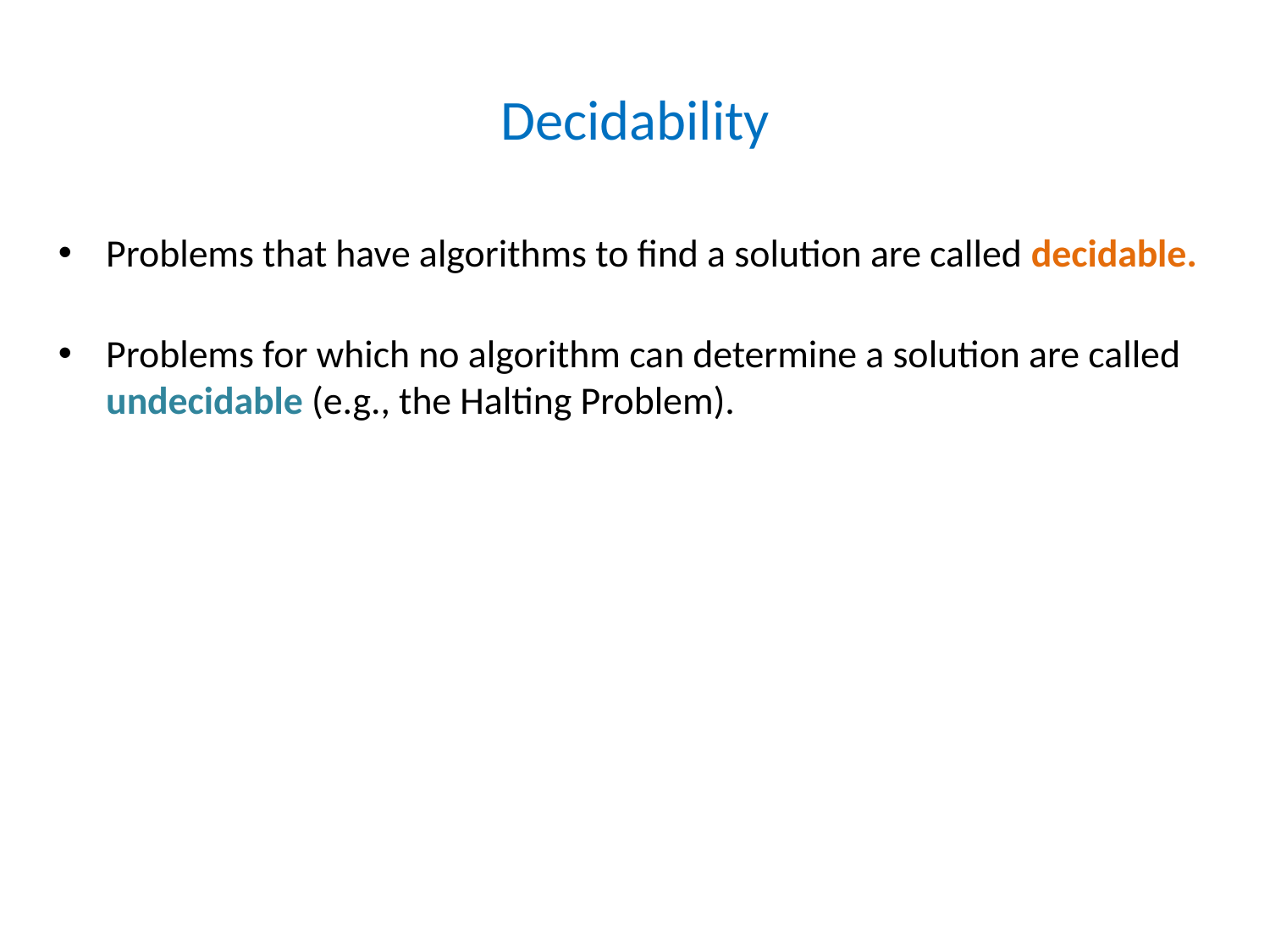

# Decidability
Problems that have algorithms to find a solution are called decidable.
Problems for which no algorithm can determine a solution are called undecidable (e.g., the Halting Problem).